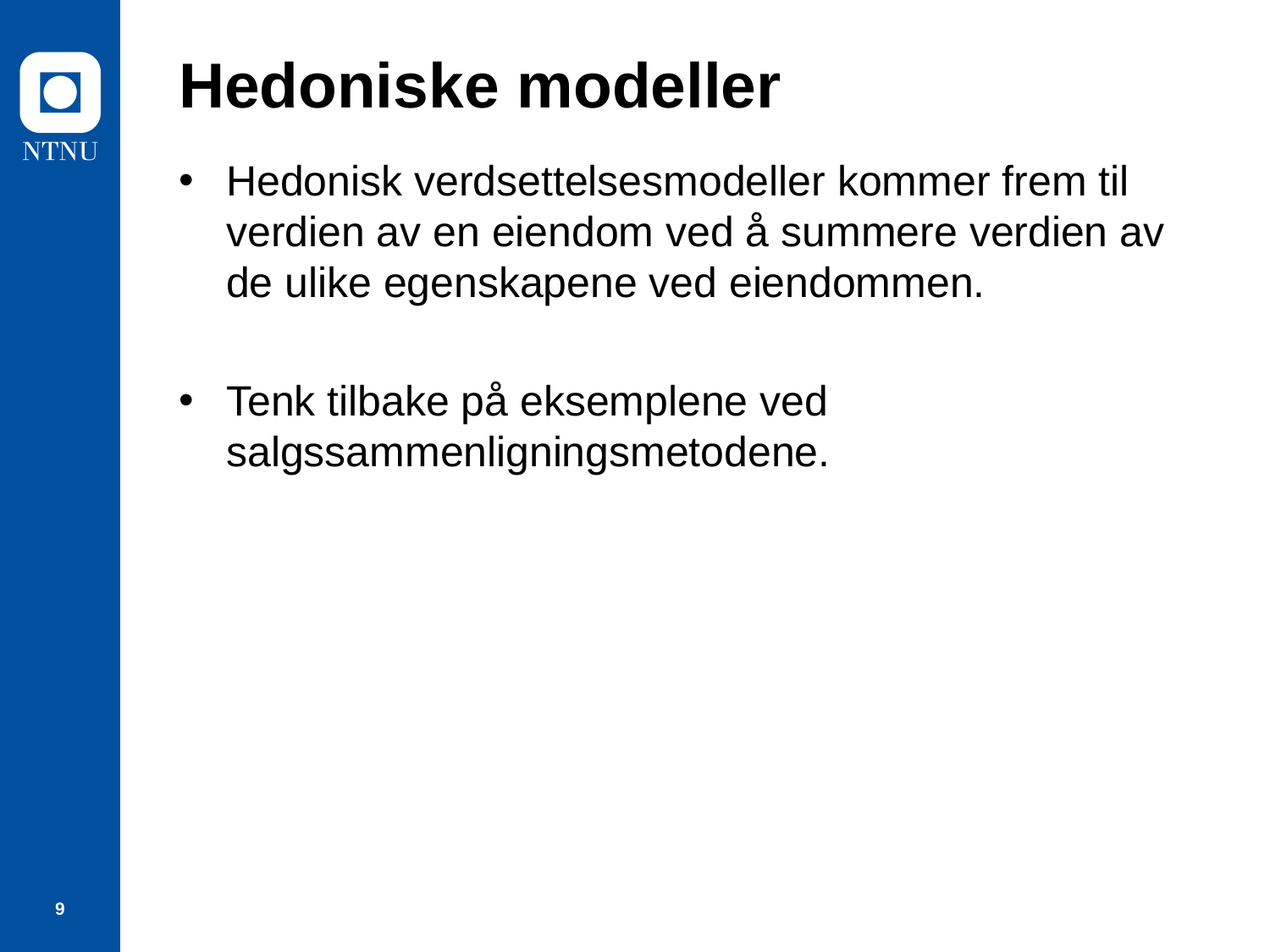

# Hedoniske modeller
Hedonisk verdsettelsesmodeller kommer frem til verdien av en eiendom ved å summere verdien av de ulike egenskapene ved eiendommen.

Tenk tilbake på eksemplene ved salgssammenligningsmetodene.